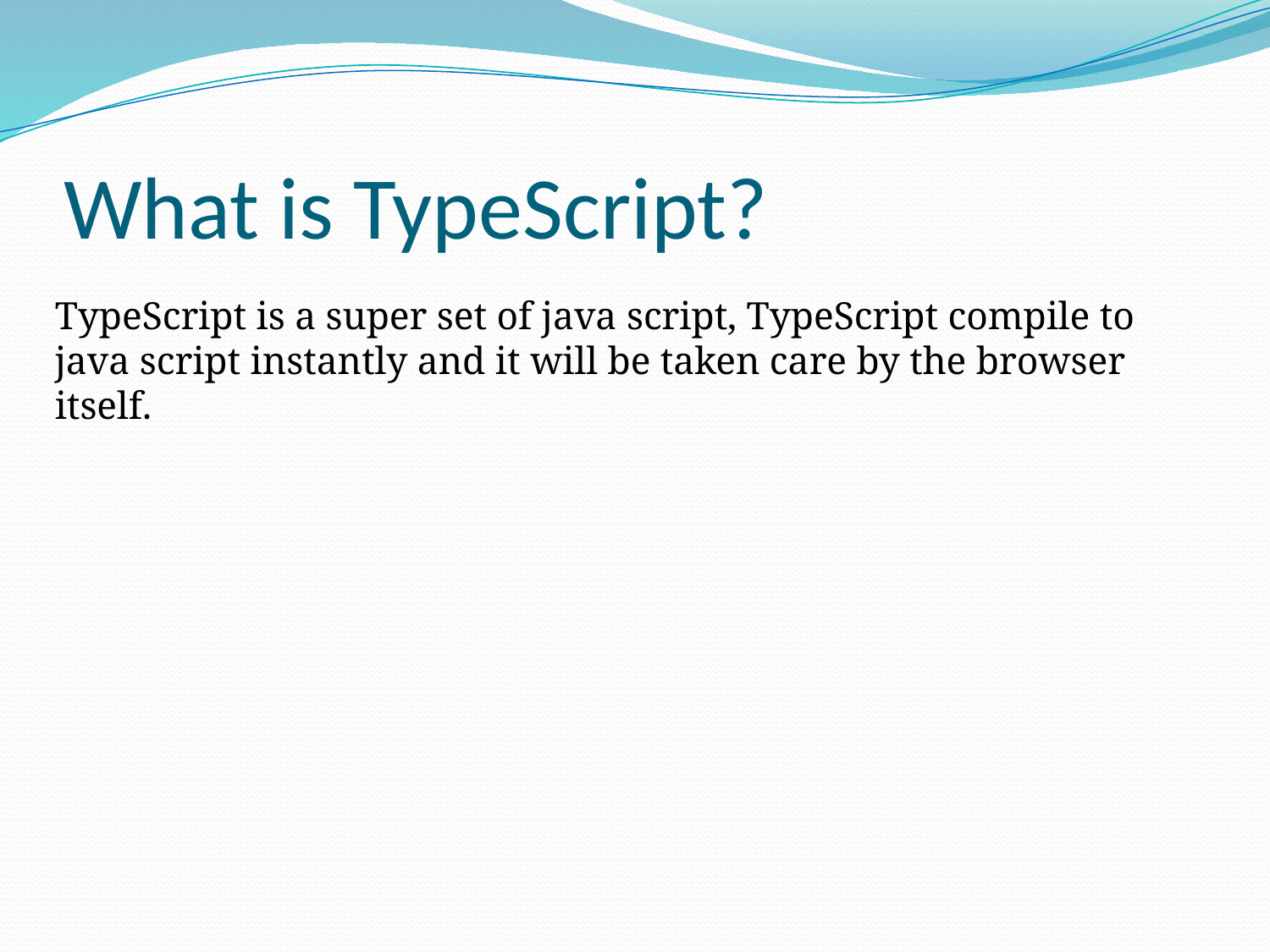

# What is TypeScript?
TypeScript is a super set of java script, TypeScript compile to java script instantly and it will be taken care by the browser itself.